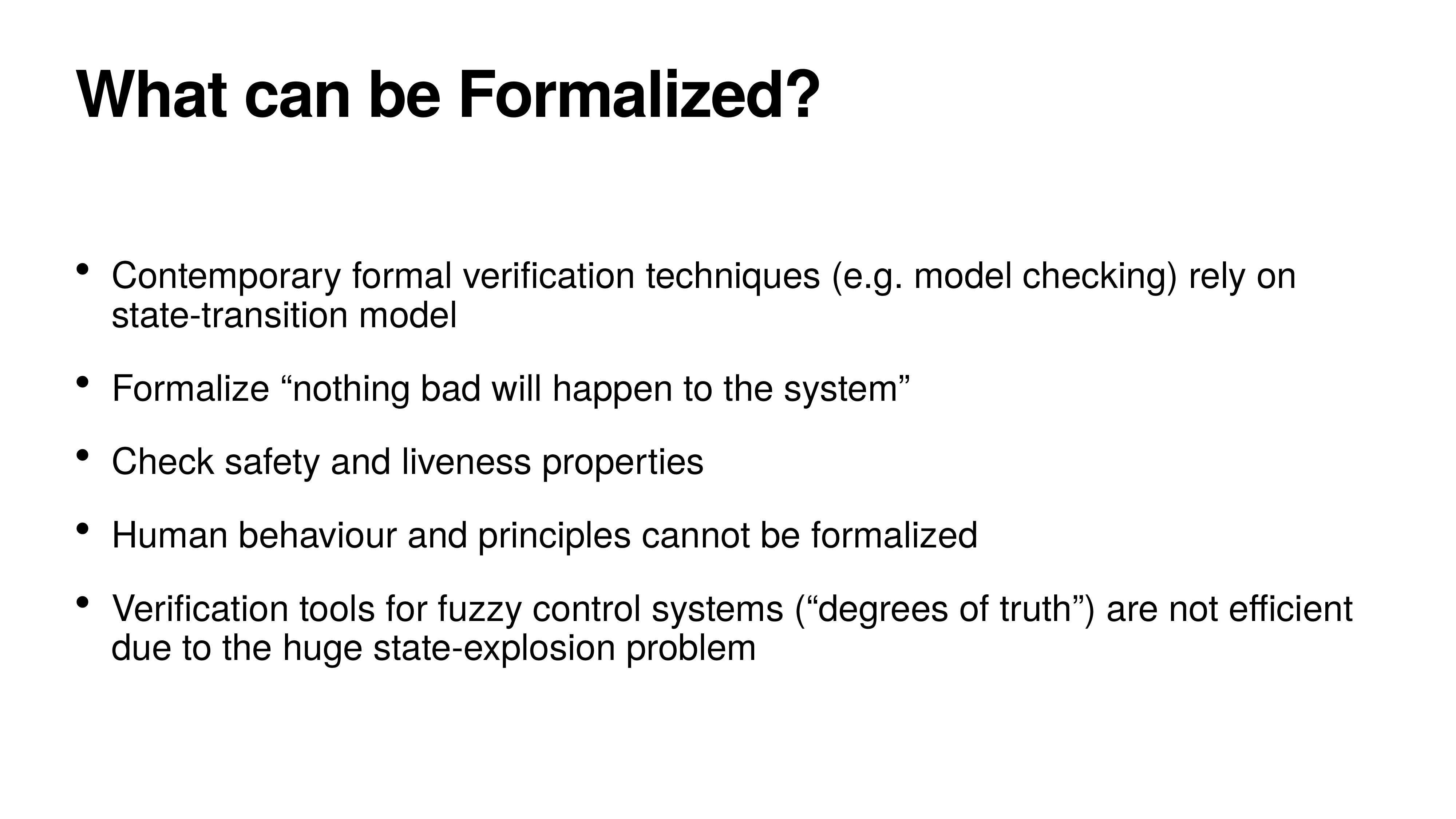

# What can be Formalized?

Contemporary formal verification techniques (e.g. model checking) rely on state-transition model
Formalize “nothing bad will happen to the system”
Check safety and liveness properties
Human behaviour and principles cannot be formalized
Verification tools for fuzzy control systems (“degrees of truth”) are not efficient due to the huge state-explosion problem